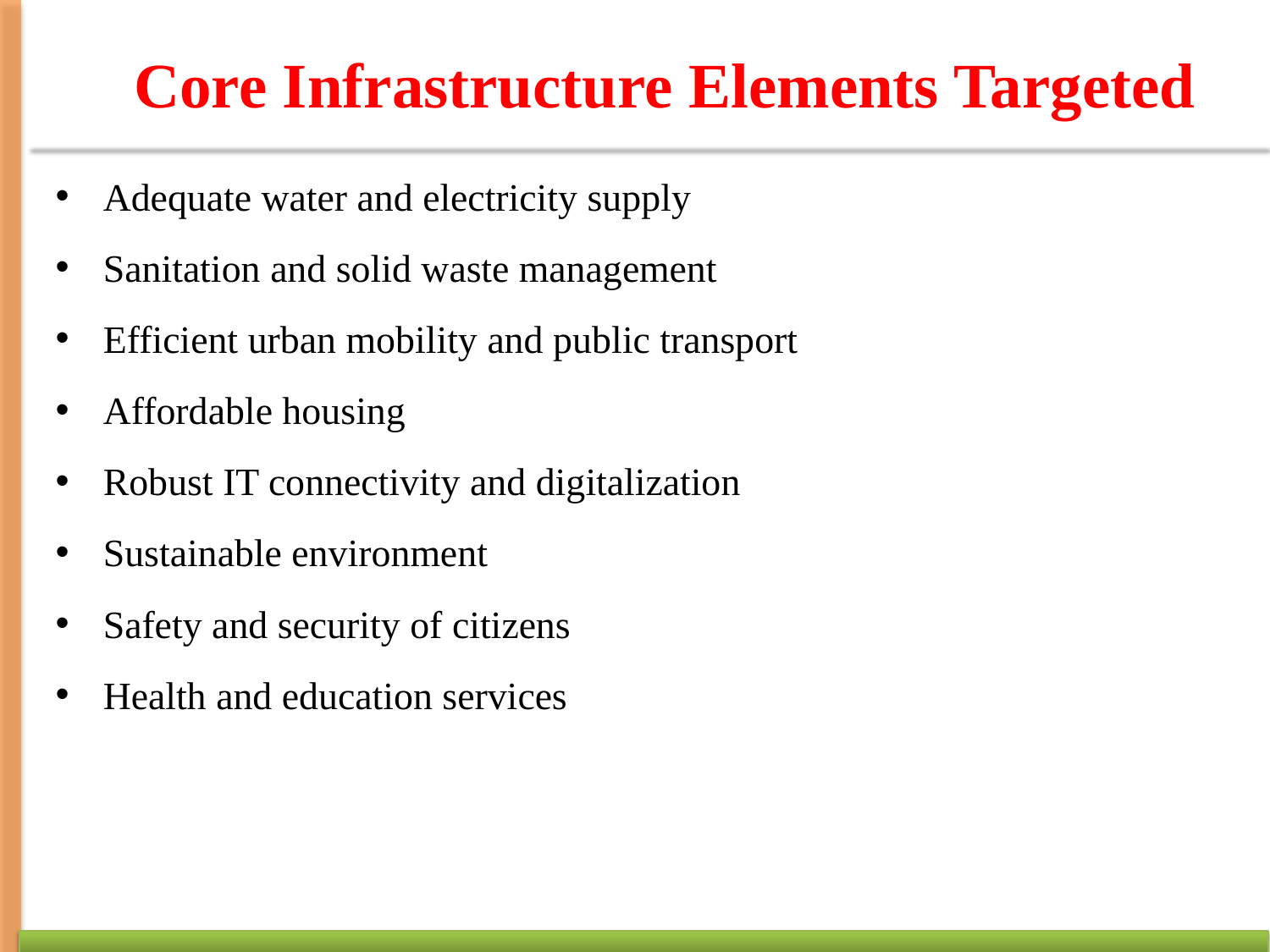

# Core Infrastructure Elements Targeted
Adequate water and electricity supply
Sanitation and solid waste management
Efficient urban mobility and public transport
Affordable housing
Robust IT connectivity and digitalization
Sustainable environment
Safety and security of citizens
Health and education services